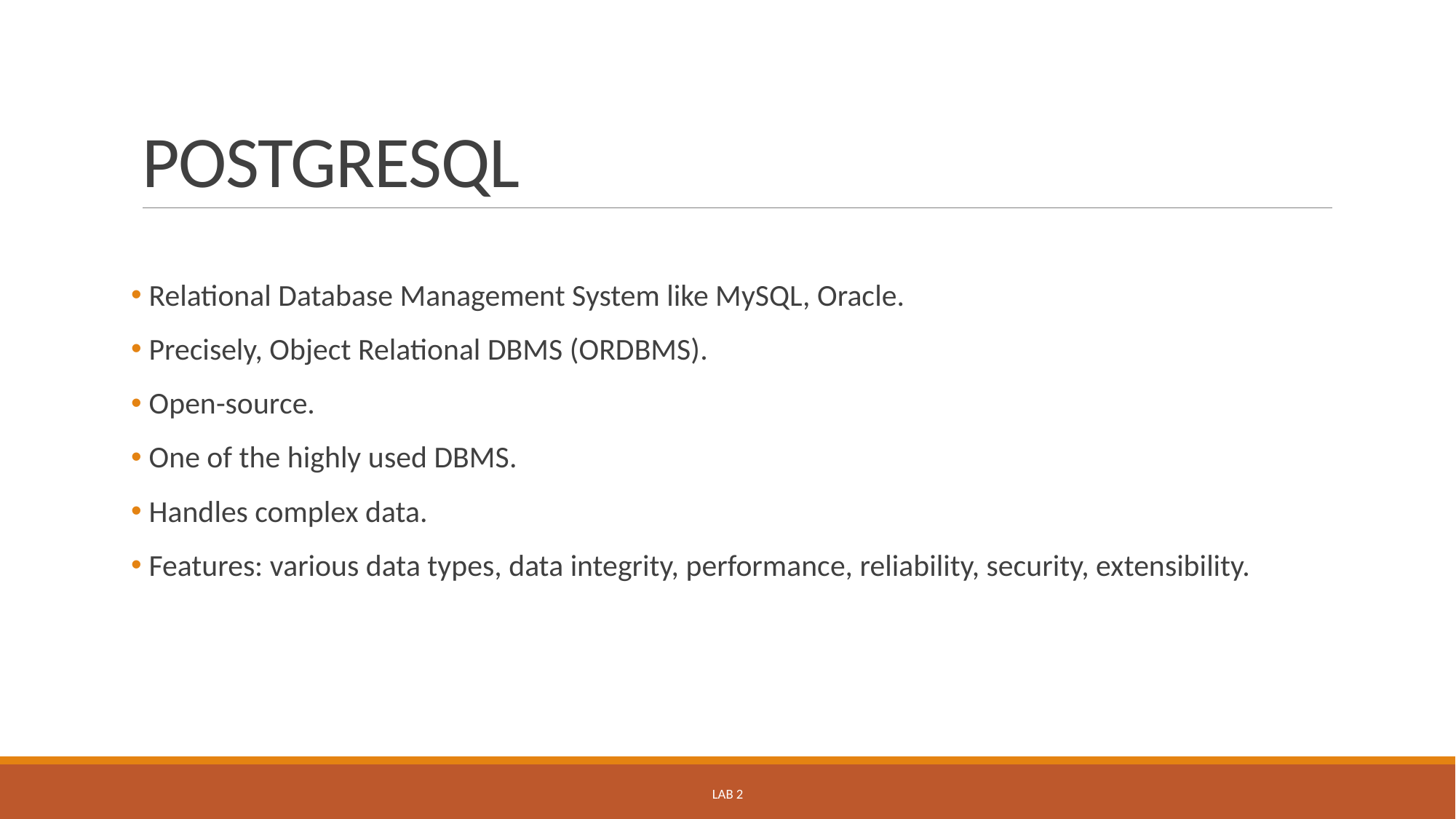

# POSTGRESQL

 Relational Database Management System like MySQL, Oracle.
 Precisely, Object Relational DBMS (ORDBMS).
 Open-source.
 One of the highly used DBMS.
 Handles complex data.
 Features: various data types, data integrity, performance, reliability, security, extensibility.
LAB 2